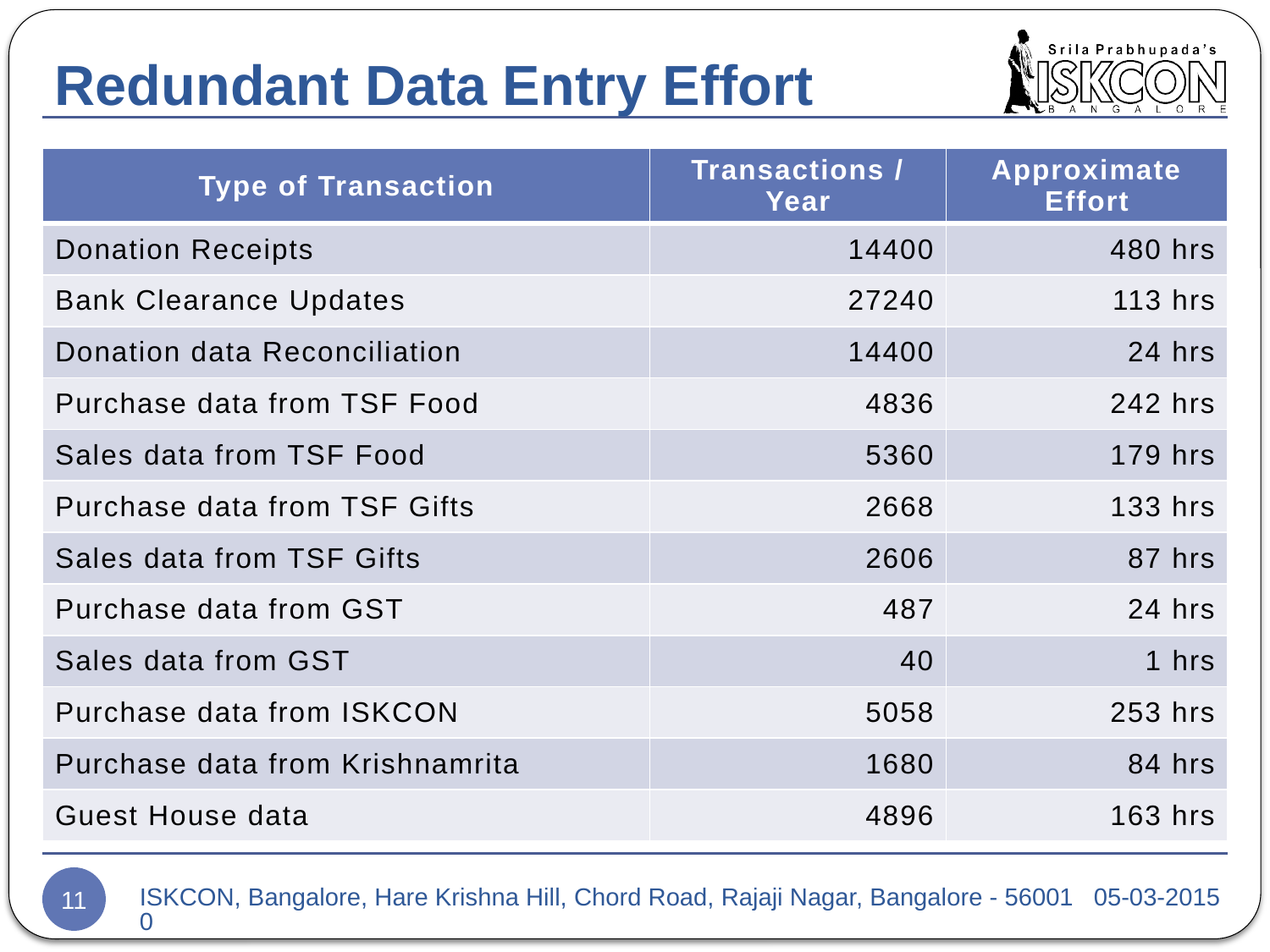

# Redundant Data Entry Effort
| Type of Transaction | Transactions / Year | Approximate Effort |
| --- | --- | --- |
| Donation Receipts | 14400 | 480 hrs |
| Bank Clearance Updates | 27240 | 113 hrs |
| Donation data Reconciliation | 14400 | 24 hrs |
| Purchase data from TSF Food | 4836 | 242 hrs |
| Sales data from TSF Food | 5360 | 179 hrs |
| Purchase data from TSF Gifts | 2668 | 133 hrs |
| Sales data from TSF Gifts | 2606 | 87 hrs |
| Purchase data from GST | 487 | 24 hrs |
| Sales data from GST | 40 | 1 hrs |
| Purchase data from ISKCON | 5058 | 253 hrs |
| Purchase data from Krishnamrita | 1680 | 84 hrs |
| Guest House data | 4896 | 163 hrs |
05-03-2015
ISKCON, Bangalore, Hare Krishna Hill, Chord Road, Rajaji Nagar, Bangalore - 560010
11